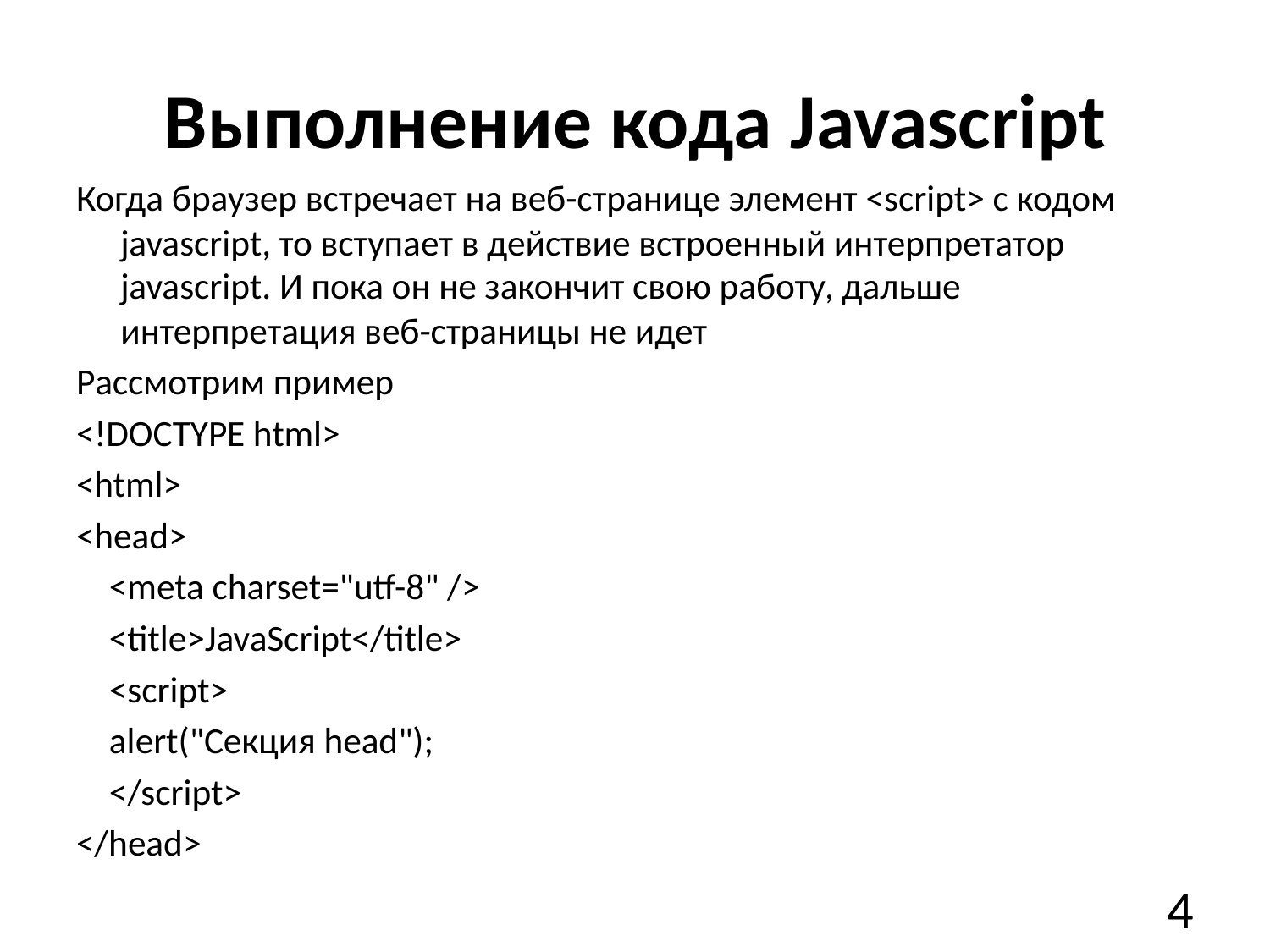

# Выполнение кода Javascript
Когда браузер встречает на веб-странице элемент <script> с кодом javascript, то вступает в действие встроенный интерпретатор javascript. И пока он не закончит свою работу, дальше интерпретация веб-страницы не идет
Рассмотрим пример
<!DOCTYPE html>
<html>
<head>
    <meta charset="utf-8" />
    <title>JavaScript</title>
    <script>
    alert("Секция head");
    </script>
</head>

4